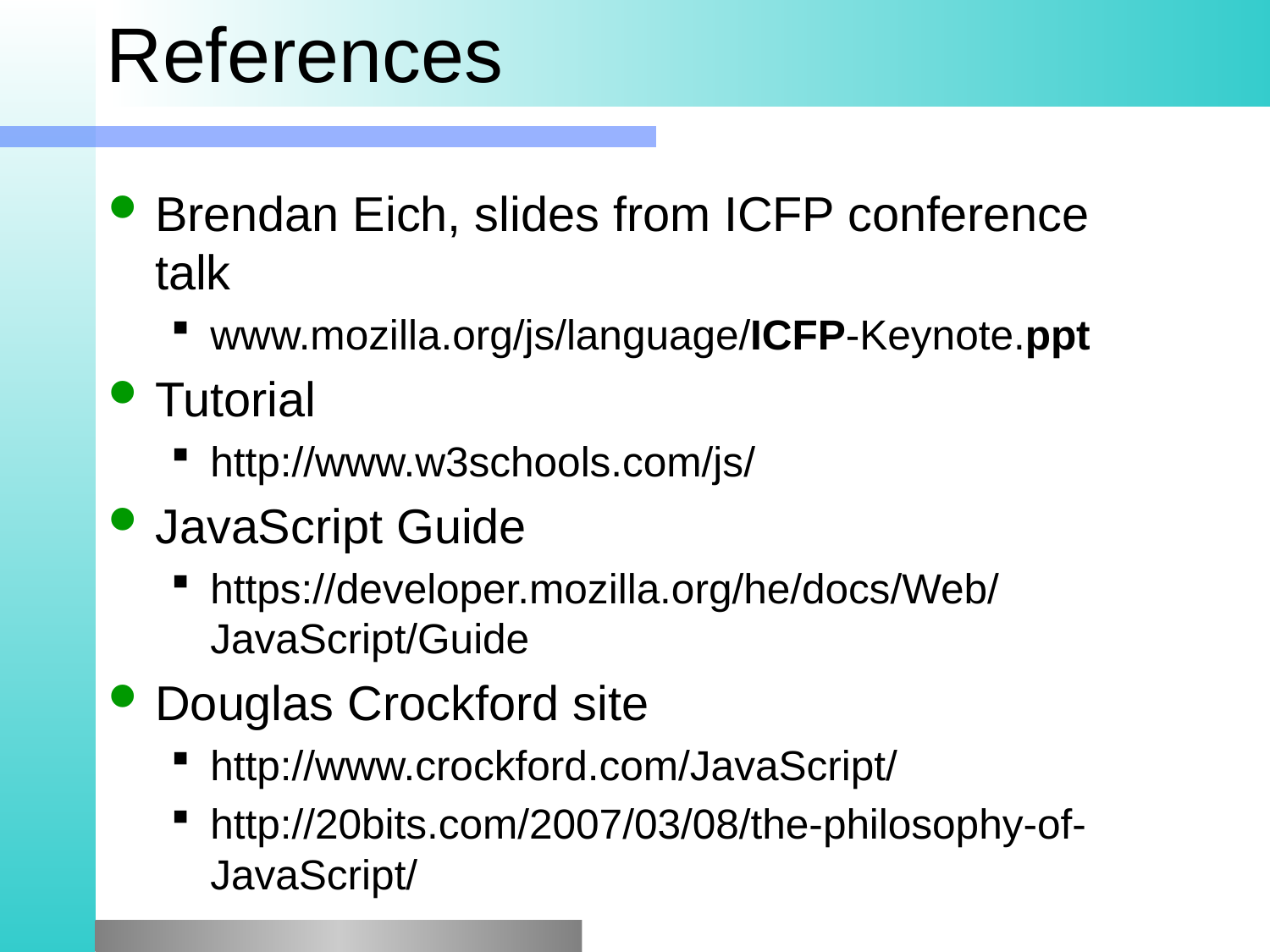

# References
Brendan Eich, slides from ICFP conference talk
www.mozilla.org/js/language/ICFP-Keynote.ppt
Tutorial
http://www.w3schools.com/js/
JavaScript Guide
https://developer.mozilla.org/he/docs/Web/JavaScript/Guide
Douglas Crockford site
http://www.crockford.com/JavaScript/
http://20bits.com/2007/03/08/the-philosophy-of-JavaScript/